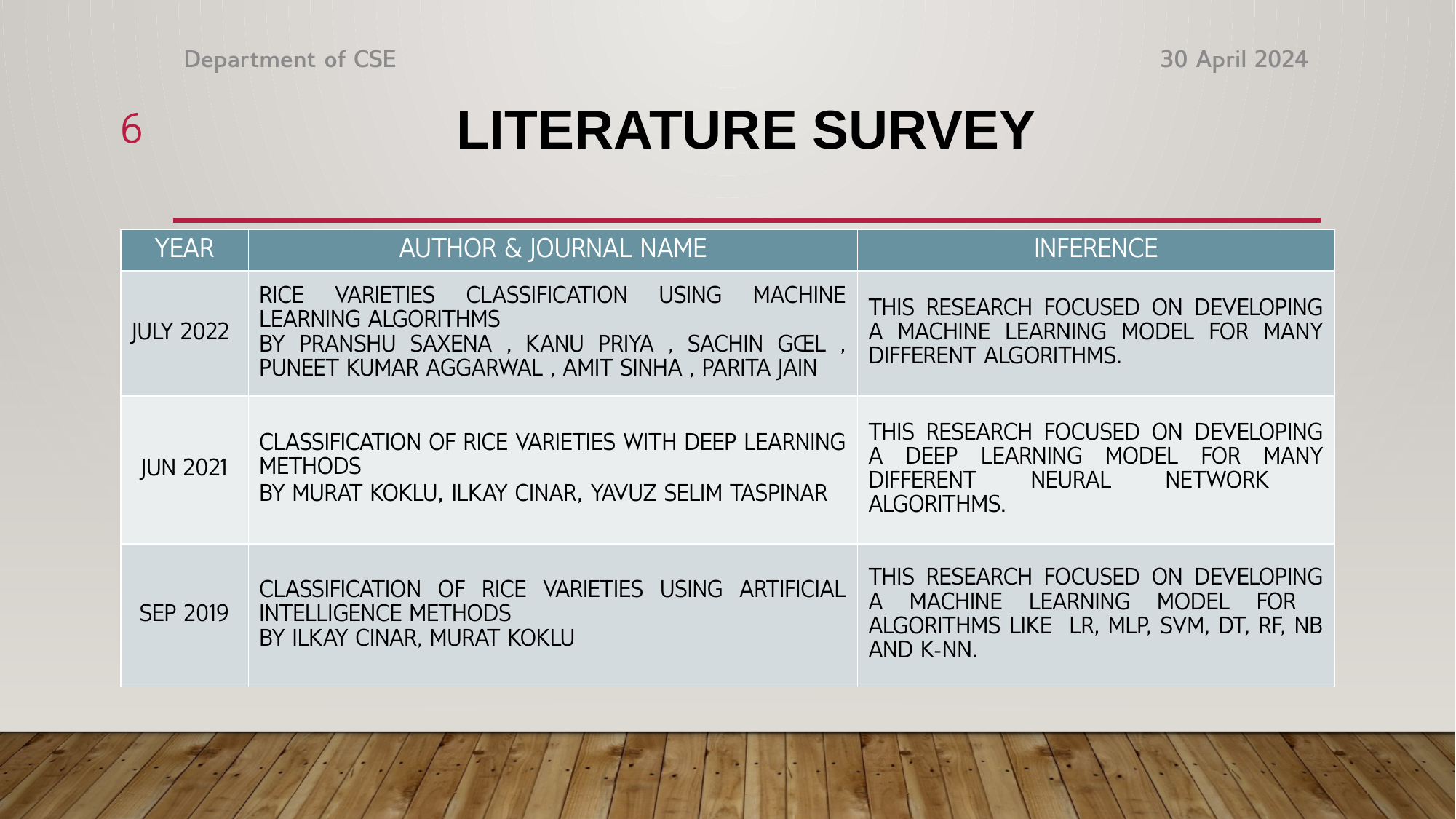

Department of CSE
30 April 2024
6
# LITERATURE SURVEY
| YEAR | AUTHOR & JOURNAL NAME | INFERENCE |
| --- | --- | --- |
| JULY 2022 | RICE VARIETIES CLASSIFICATION USING MACHINE LEARNING ALGORITHMS BY PRANSHU SAXENA , KANU PRIYA , SACHIN GOEL , PUNEET KUMAR AGGARWAL , AMIT SINHA , PARITA JAIN | THIS RESEARCH FOCUSED ON DEVELOPING A MACHINE LEARNING MODEL FOR MANY DIFFERENT ALGORITHMS. |
| JUN 2021 | CLASSIFICATION OF RICE VARIETIES WITH DEEP LEARNING METHODS BY MURAT KOKLU, ILKAY CINAR, YAVUZ SELIM TASPINAR | THIS RESEARCH FOCUSED ON DEVELOPING A DEEP LEARNING MODEL FOR MANY DIFFERENT NEURAL NETWORK ALGORITHMS. |
| SEP 2019 | CLASSIFICATION OF RICE VARIETIES USING ARTIFICIAL INTELLIGENCE METHODS BY ILKAY CINAR, MURAT KOKLU | THIS RESEARCH FOCUSED ON DEVELOPING A MACHINE LEARNING MODEL FOR ALGORITHMS LIKE LR, MLP, SVM, DT, RF, NB AND K-NN. |